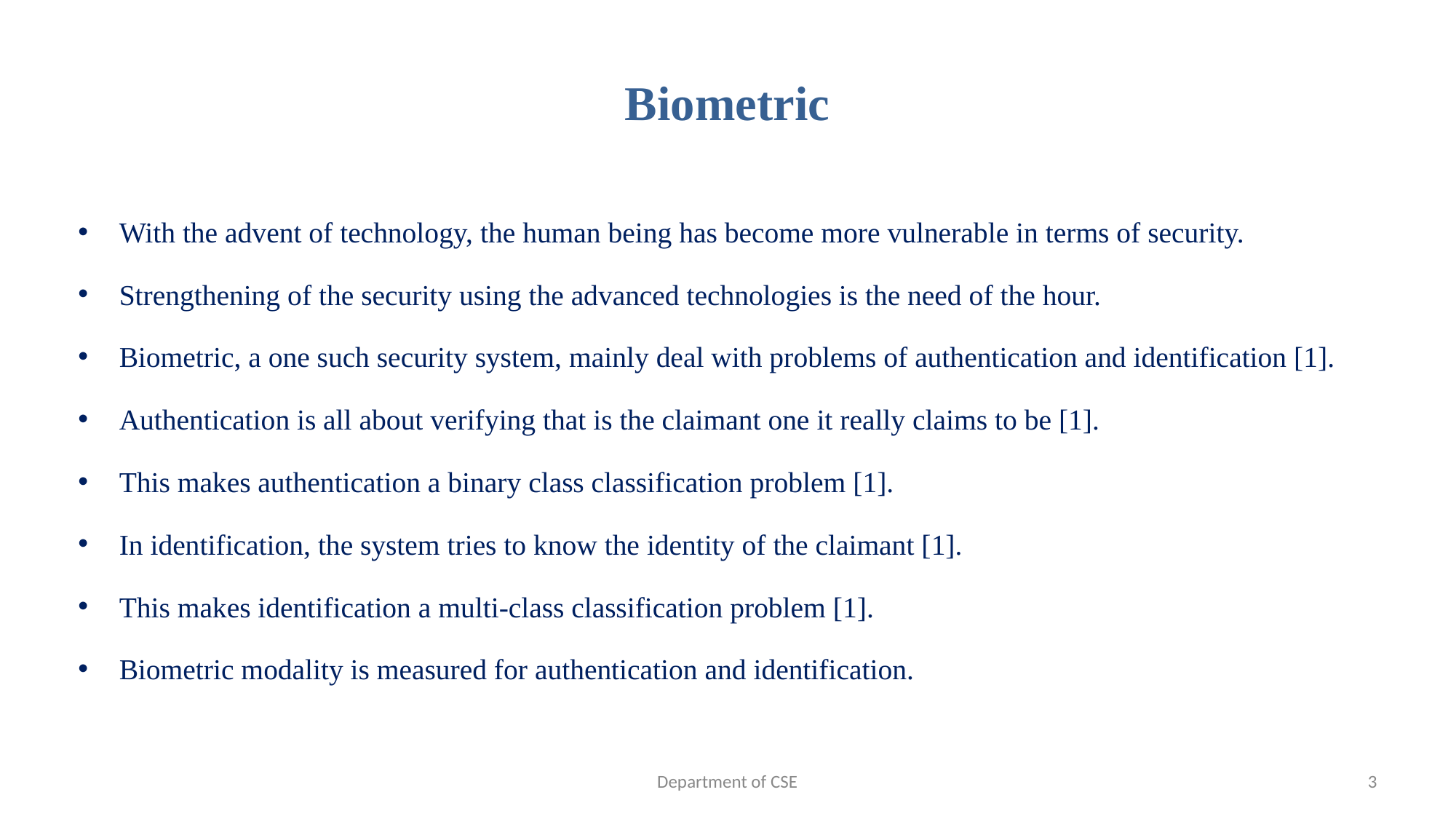

# Biometric
With the advent of technology, the human being has become more vulnerable in terms of security.
Strengthening of the security using the advanced technologies is the need of the hour.
Biometric, a one such security system, mainly deal with problems of authentication and identification [1].
Authentication is all about verifying that is the claimant one it really claims to be [1].
This makes authentication a binary class classification problem [1].
In identification, the system tries to know the identity of the claimant [1].
This makes identification a multi-class classification problem [1].
Biometric modality is measured for authentication and identification.
Department of CSE
3